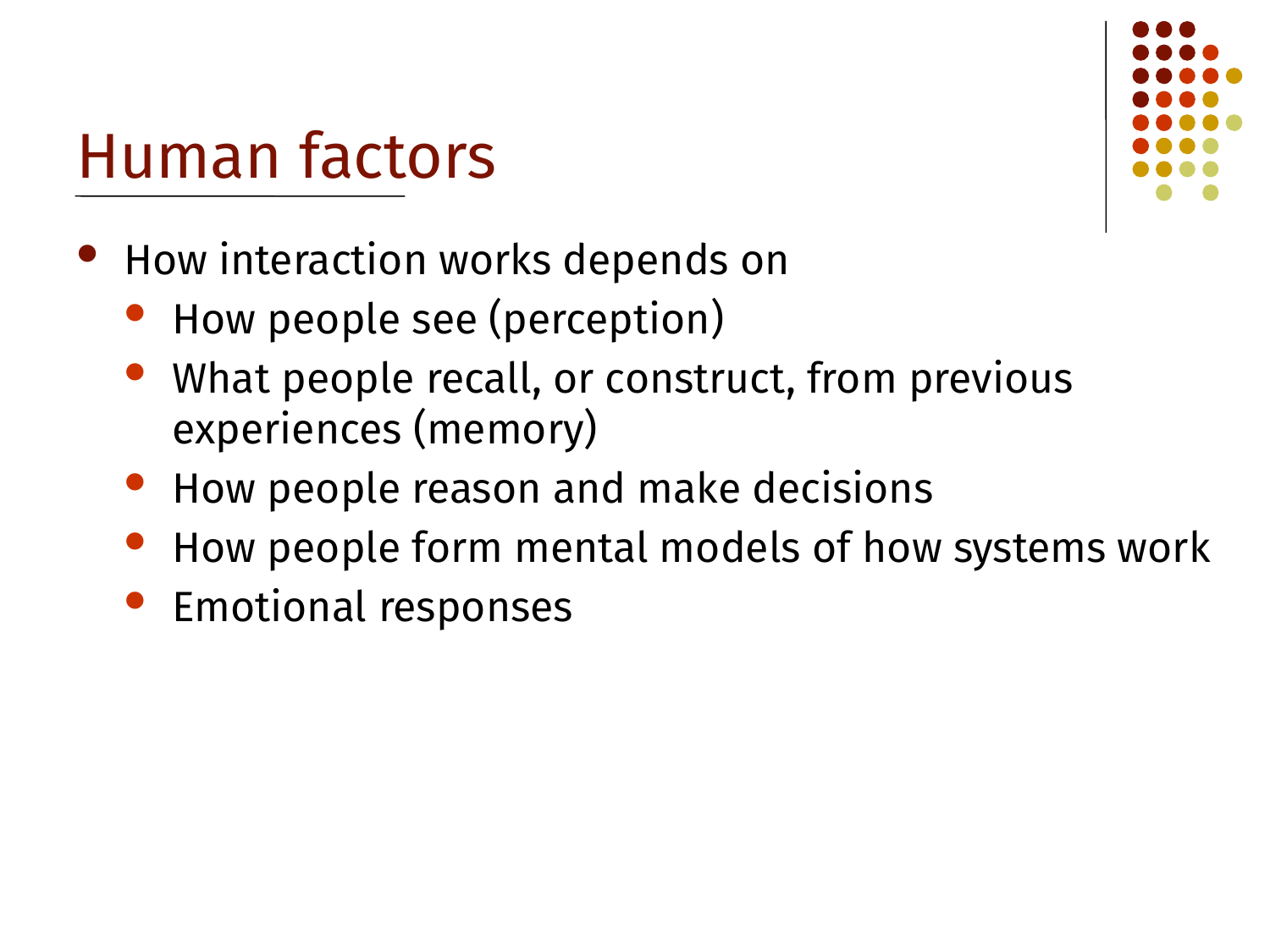

# Human factors
How interaction works depends on
How people see (perception)
What people recall, or construct, from previous experiences (memory)
How people reason and make decisions
How people form mental models of how systems work
Emotional responses